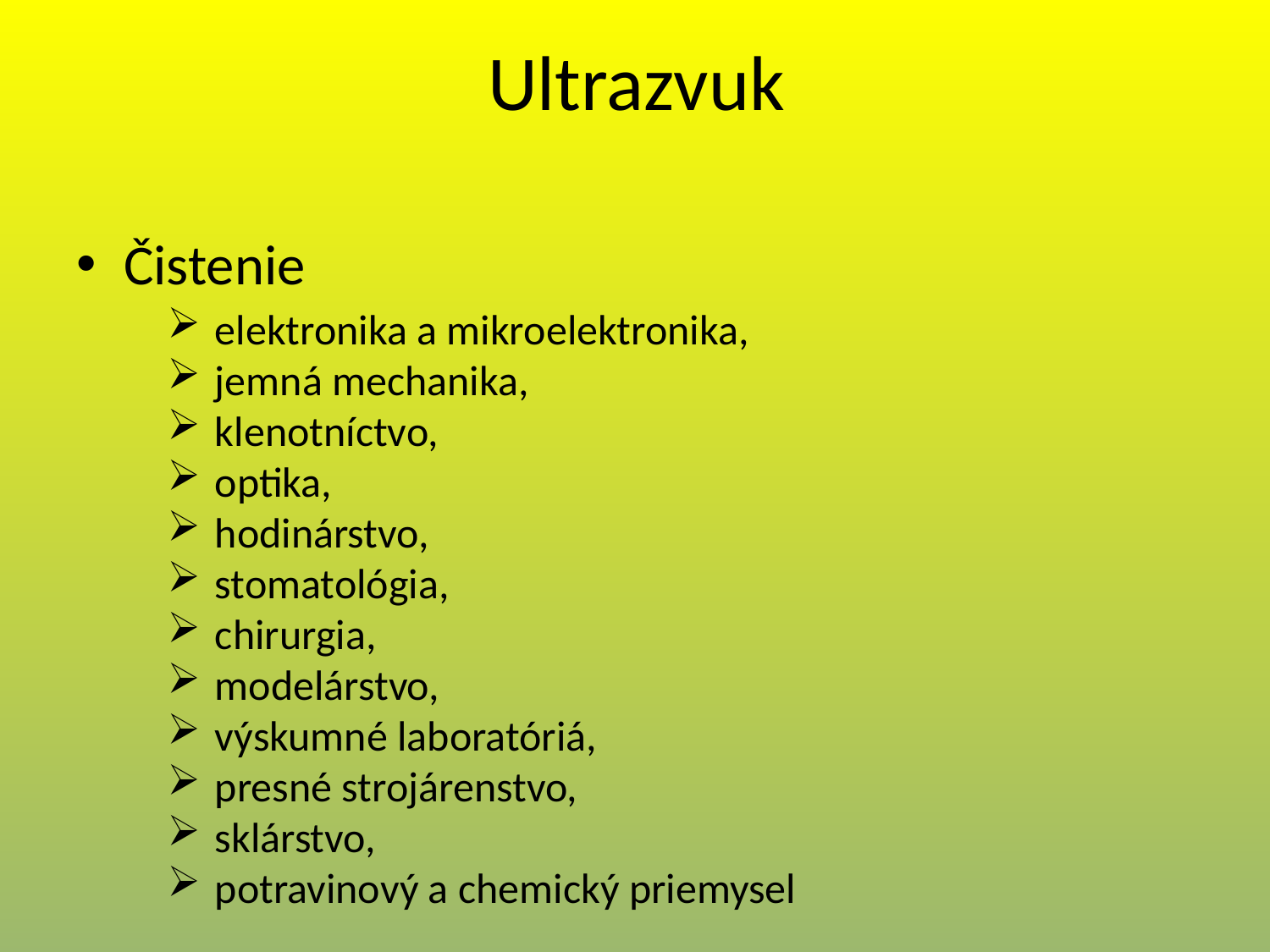

# Ultrazvuk
Čistenie
elektronika a mikroelektronika,
jemná mechanika,
klenotníctvo,
optika,
hodinárstvo,
stomatológia,
chirurgia,
modelárstvo,
výskumné laboratóriá,
presné strojárenstvo,
sklárstvo,
potravinový a chemický priemysel